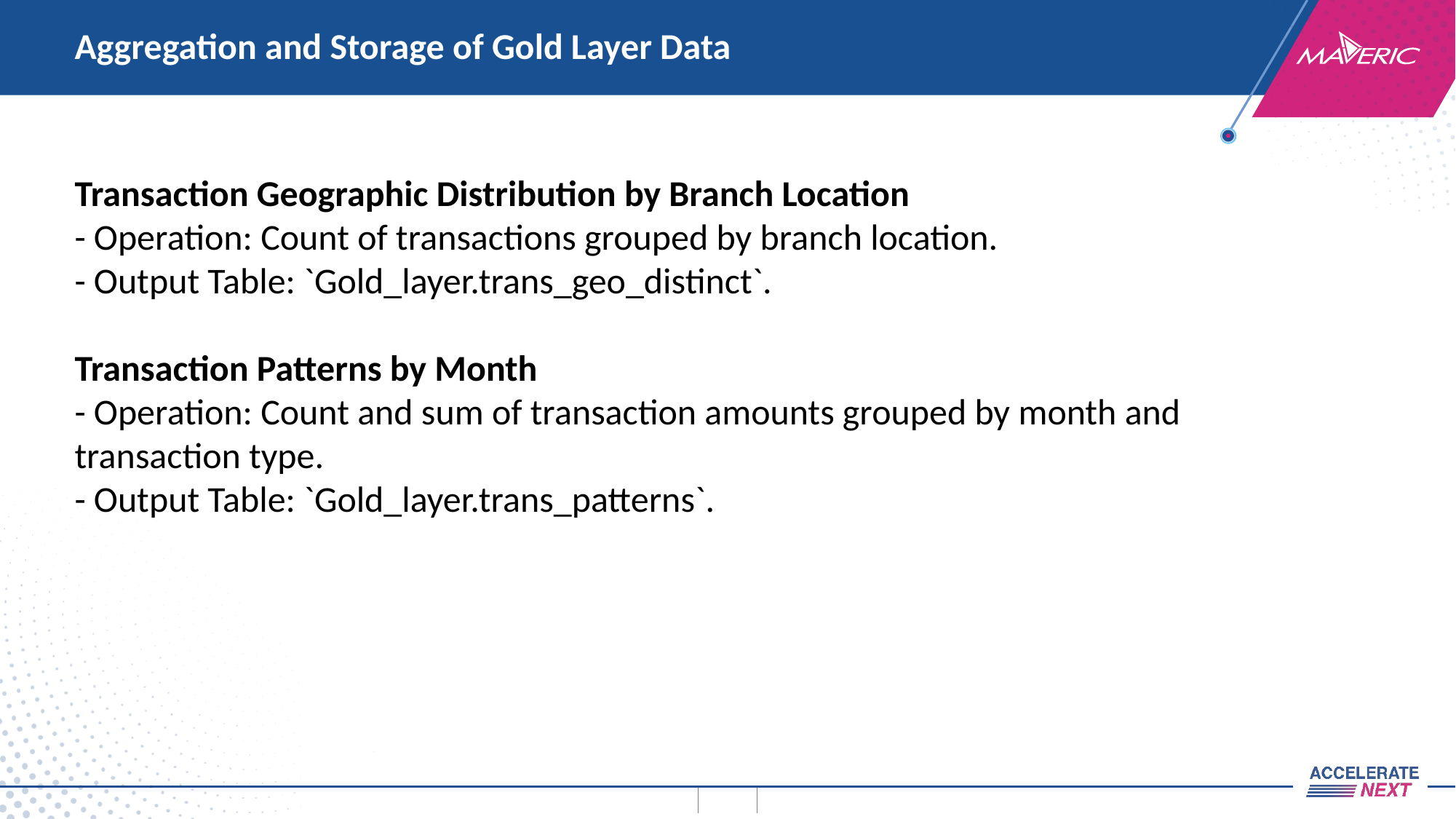

# Aggregation and Storage of Gold Layer Data

Transaction Geographic Distribution by Branch Location
- Operation: Count of transactions grouped by branch location.
- Output Table: `Gold_layer.trans_geo_distinct`.

Transaction Patterns by Month
- Operation: Count and sum of transaction amounts grouped by month and transaction type.
- Output Table: `Gold_layer.trans_patterns`.